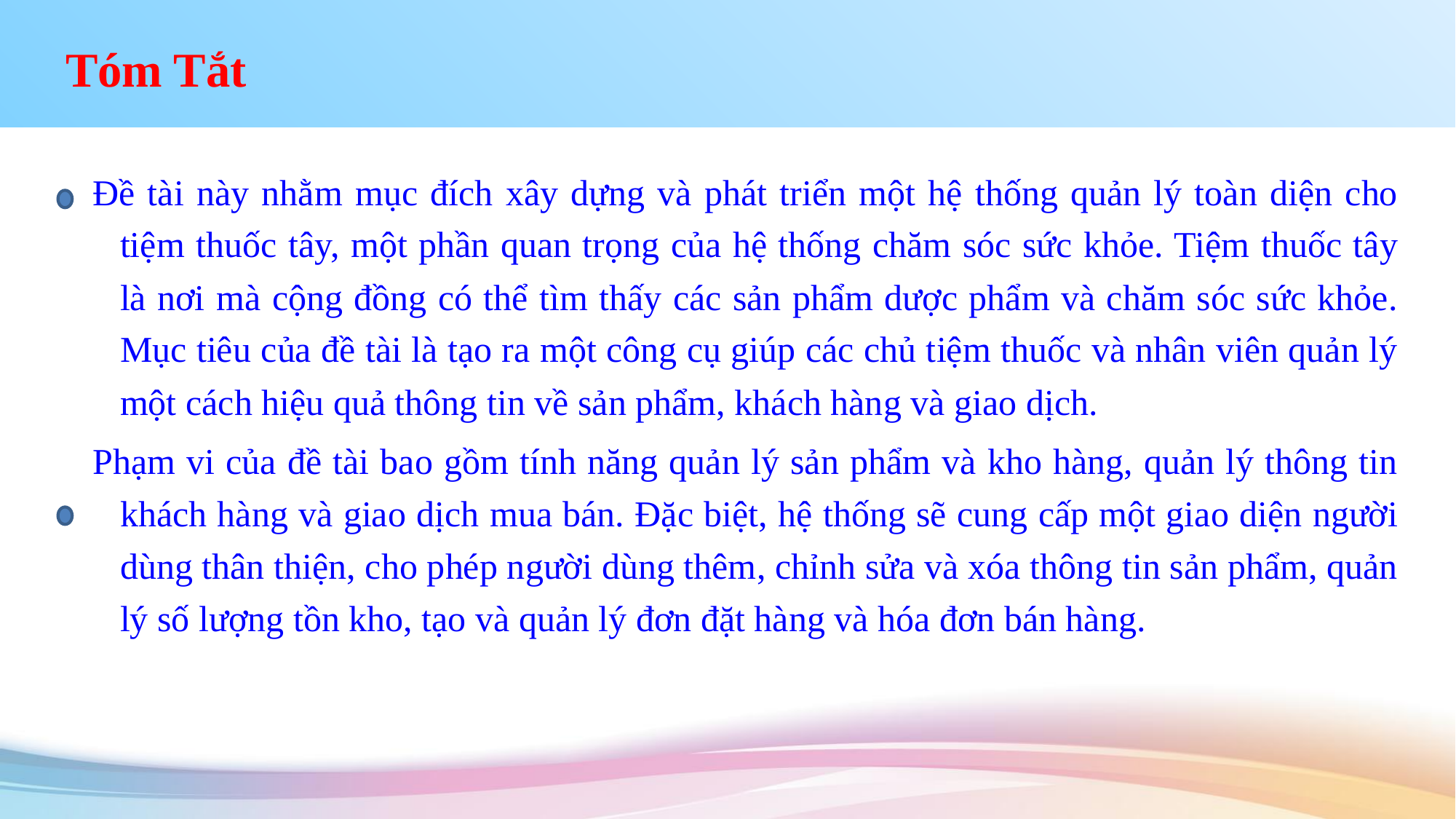

# Tóm Tắt
Đề tài này nhằm mục đích xây dựng và phát triển một hệ thống quản lý toàn diện cho tiệm thuốc tây, một phần quan trọng của hệ thống chăm sóc sức khỏe. Tiệm thuốc tây là nơi mà cộng đồng có thể tìm thấy các sản phẩm dược phẩm và chăm sóc sức khỏe. Mục tiêu của đề tài là tạo ra một công cụ giúp các chủ tiệm thuốc và nhân viên quản lý một cách hiệu quả thông tin về sản phẩm, khách hàng và giao dịch.
Phạm vi của đề tài bao gồm tính năng quản lý sản phẩm và kho hàng, quản lý thông tin khách hàng và giao dịch mua bán. Đặc biệt, hệ thống sẽ cung cấp một giao diện người dùng thân thiện, cho phép người dùng thêm, chỉnh sửa và xóa thông tin sản phẩm, quản lý số lượng tồn kho, tạo và quản lý đơn đặt hàng và hóa đơn bán hàng.

2